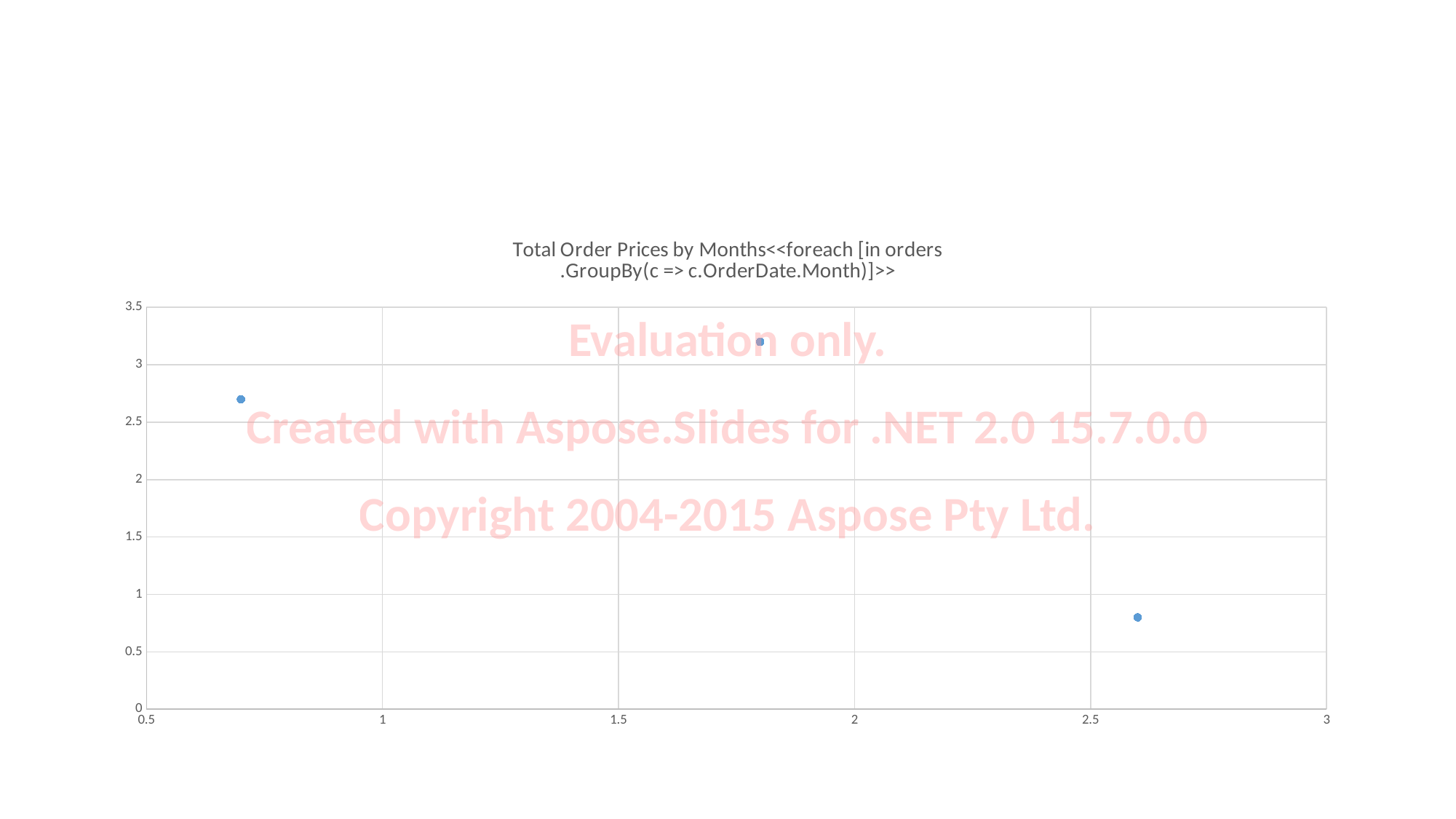

#

### Chart: Total Order Prices by Months<<foreach [in orders
.GroupBy(c => c.OrderDate.Month)]>>

| Category | Total... text has been truncated due to evaluation version limitation. |
|---|---|
Evaluation only.
Created with Aspose.Slides for .NET 2.0 15.7.0.0
Copyright 2004-2015 Aspose Pty Ltd.